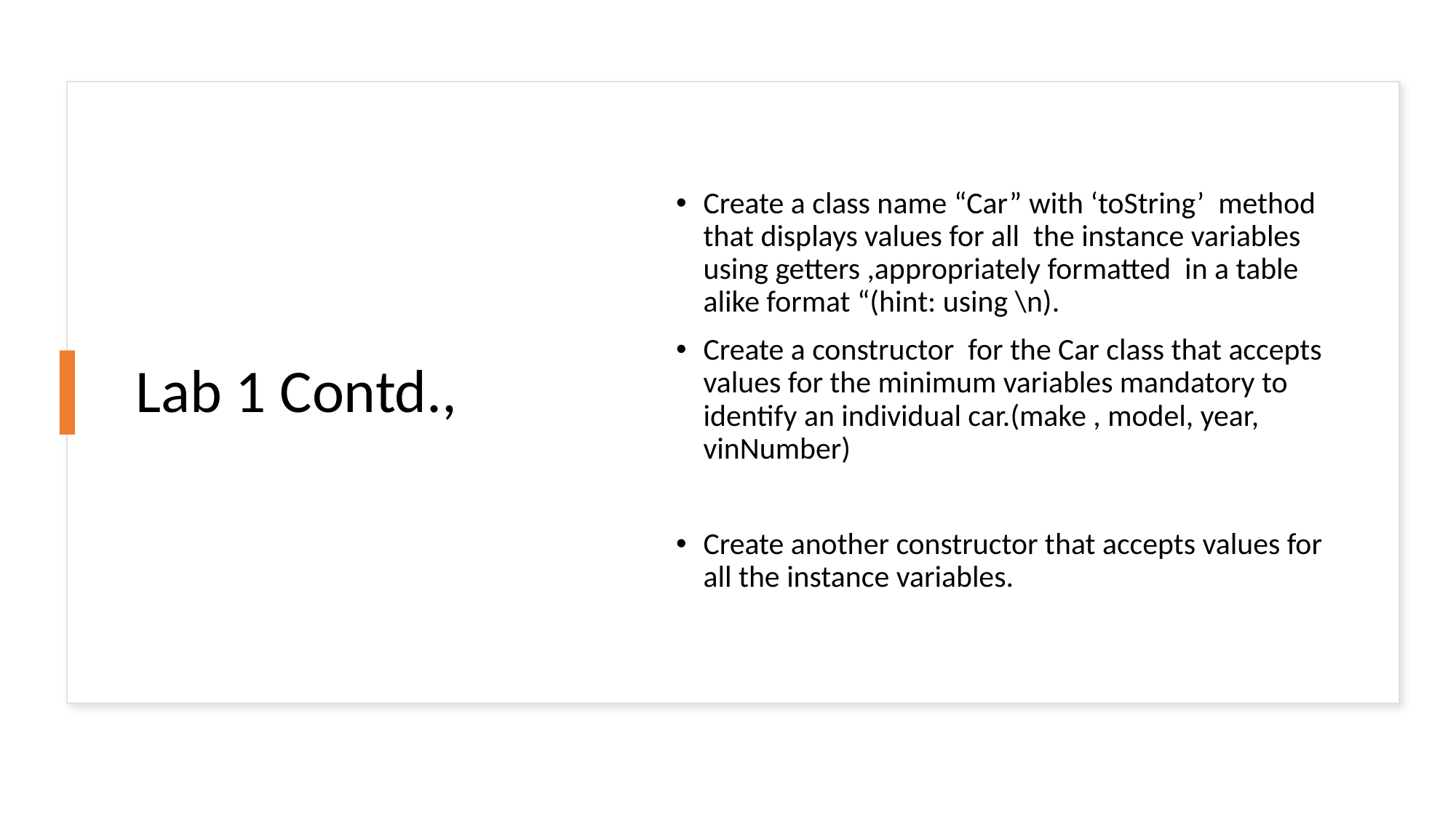

# Lab 1 Contd.,

Create a class name “Car” with ‘toString’  method that displays values for all  the instance variables using getters ,appropriately formatted  in a table alike format “(hint: using \n).
Create a constructor  for the Car class that accepts values for the minimum variables mandatory to identify an individual car.(make , model, year, vinNumber)

Create another constructor that accepts values for all the instance variables.